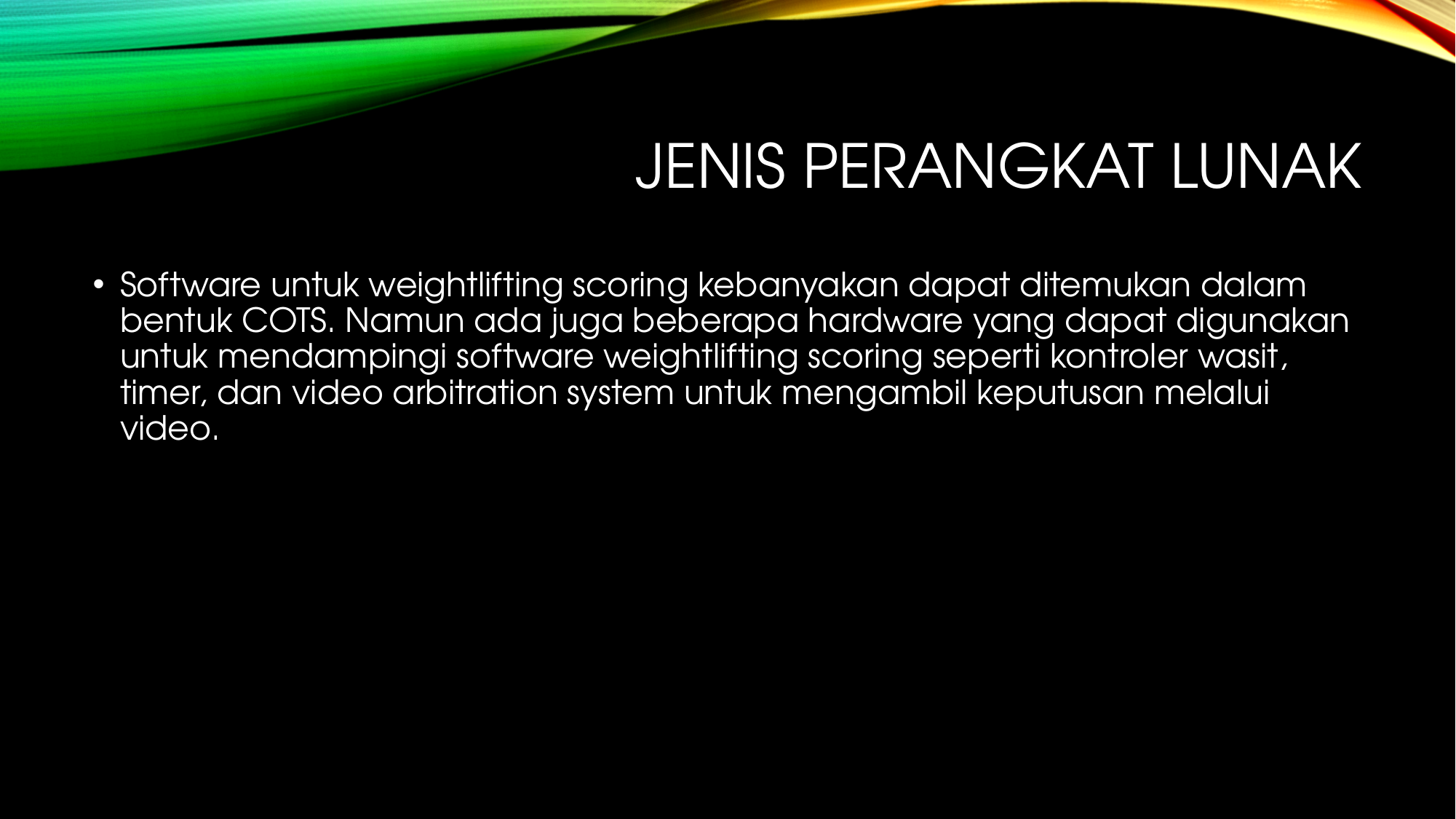

# Jenis perangkat lunak
Software untuk weightlifting scoring kebanyakan dapat ditemukan dalam bentuk COTS. Namun ada juga beberapa hardware yang dapat digunakan untuk mendampingi software weightlifting scoring seperti kontroler wasit, timer, dan video arbitration system untuk mengambil keputusan melalui video.